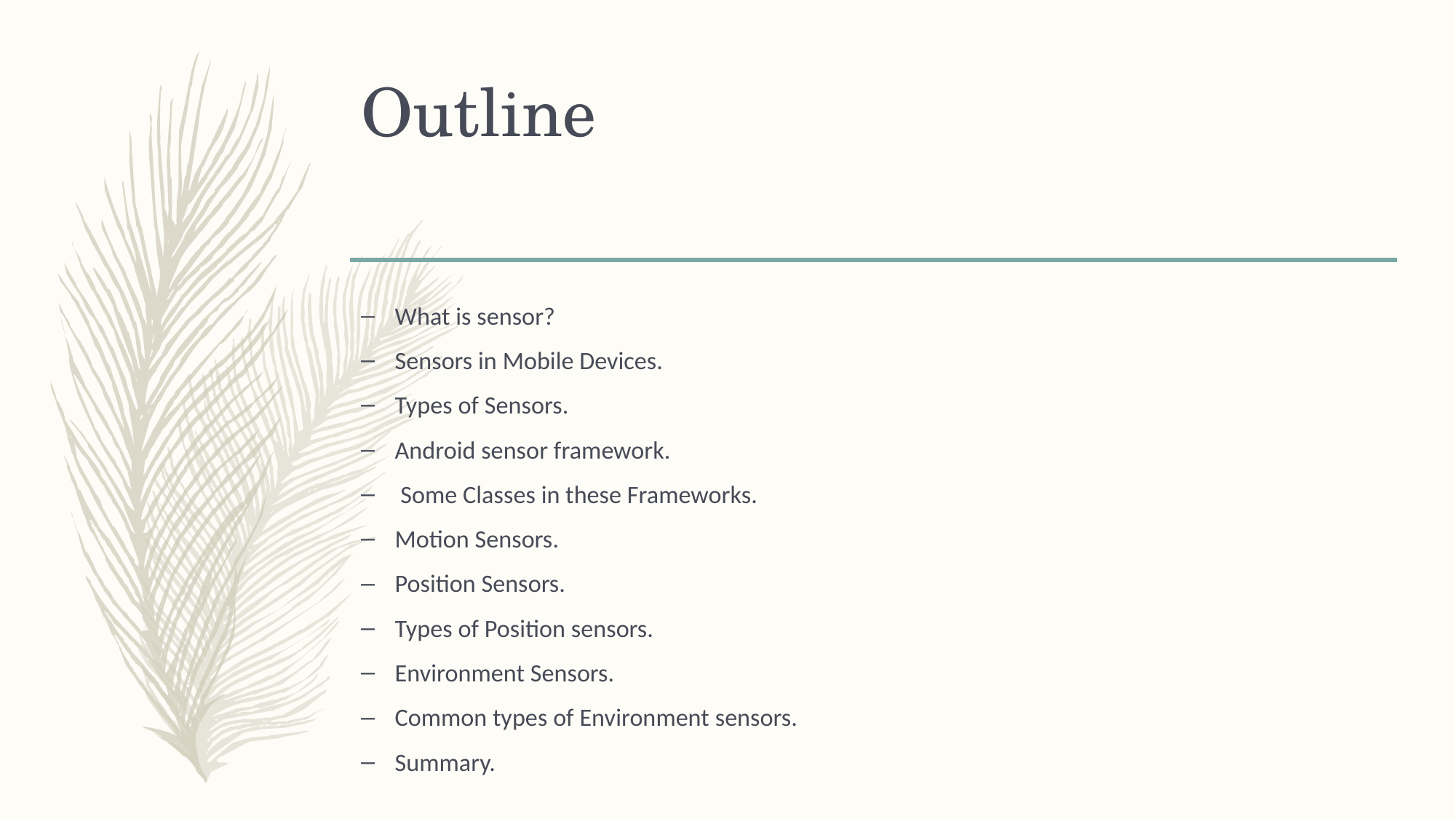

# Outline
What is sensor?
Sensors in Mobile Devices.
Types of Sensors.
Android sensor framework.
 Some Classes in these Frameworks.
Motion Sensors.
Position Sensors.
Types of Position sensors.
Environment Sensors.
Common types of Environment sensors.
Summary.